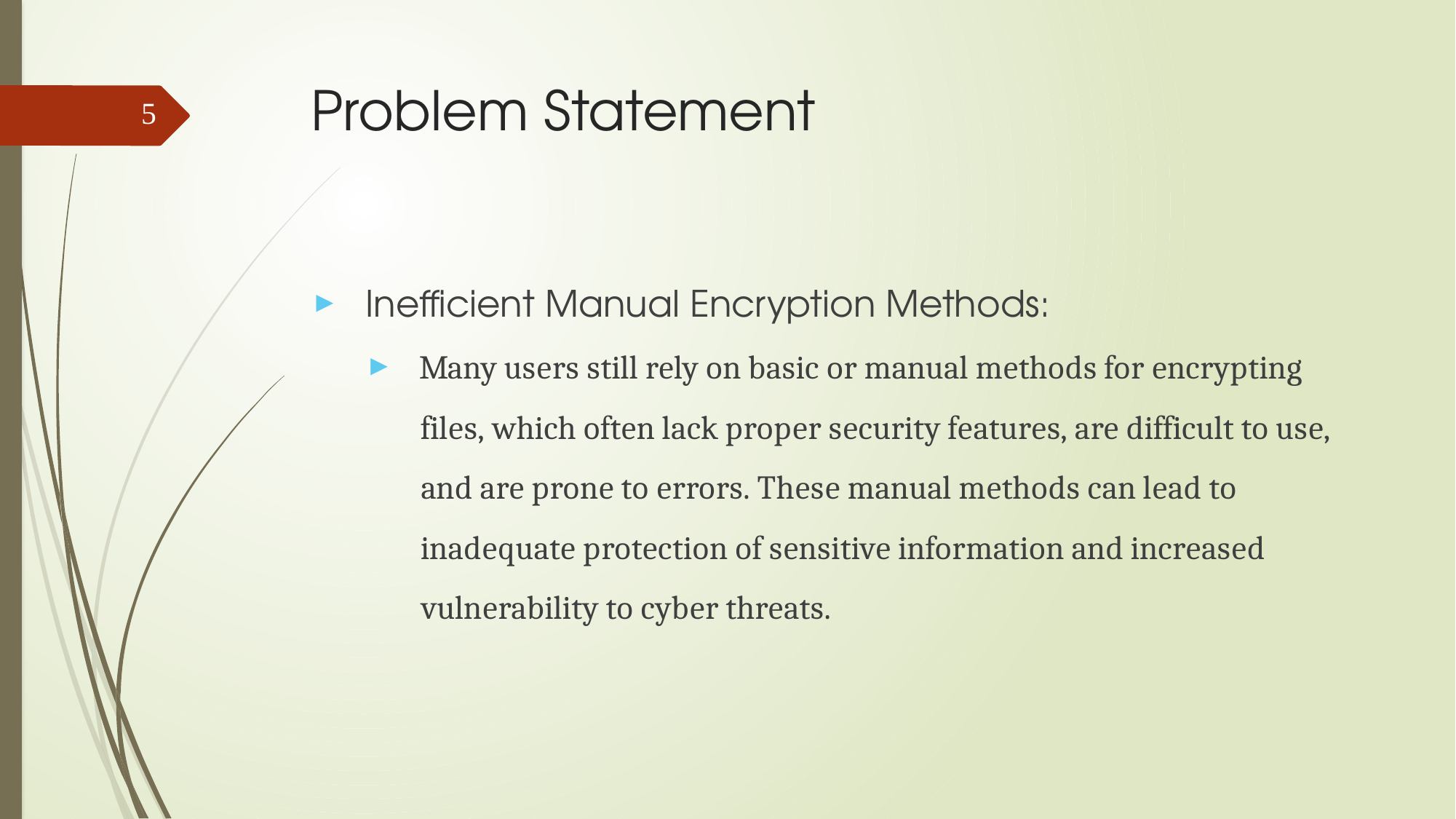

# Problem Statement
5
Inefficient Manual Encryption Methods:
Many users still rely on basic or manual methods for encrypting files, which often lack proper security features, are difficult to use, and are prone to errors. These manual methods can lead to inadequate protection of sensitive information and increased vulnerability to cyber threats.